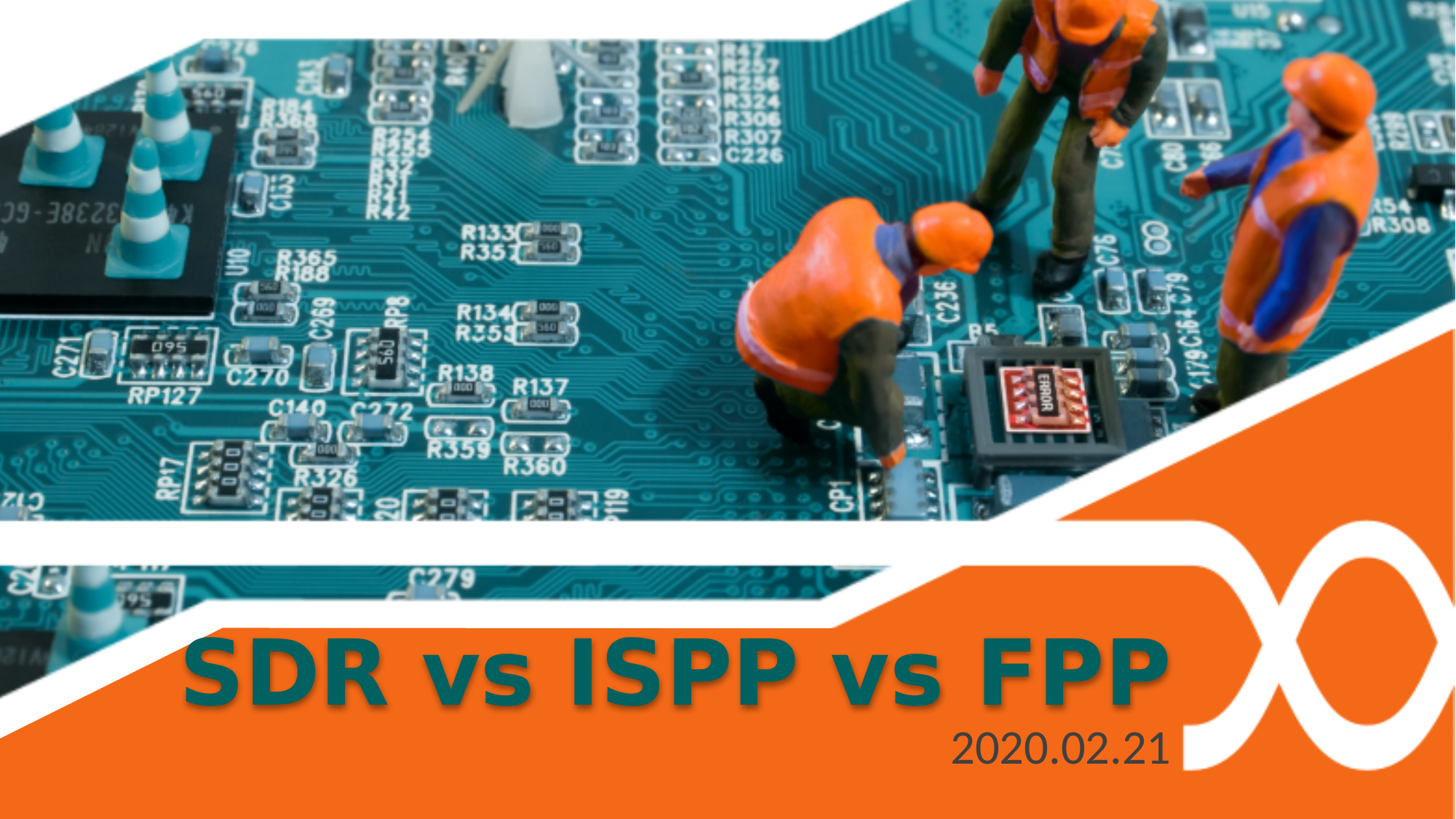

# SDR vs ISPP vs FPP
2020.02.21